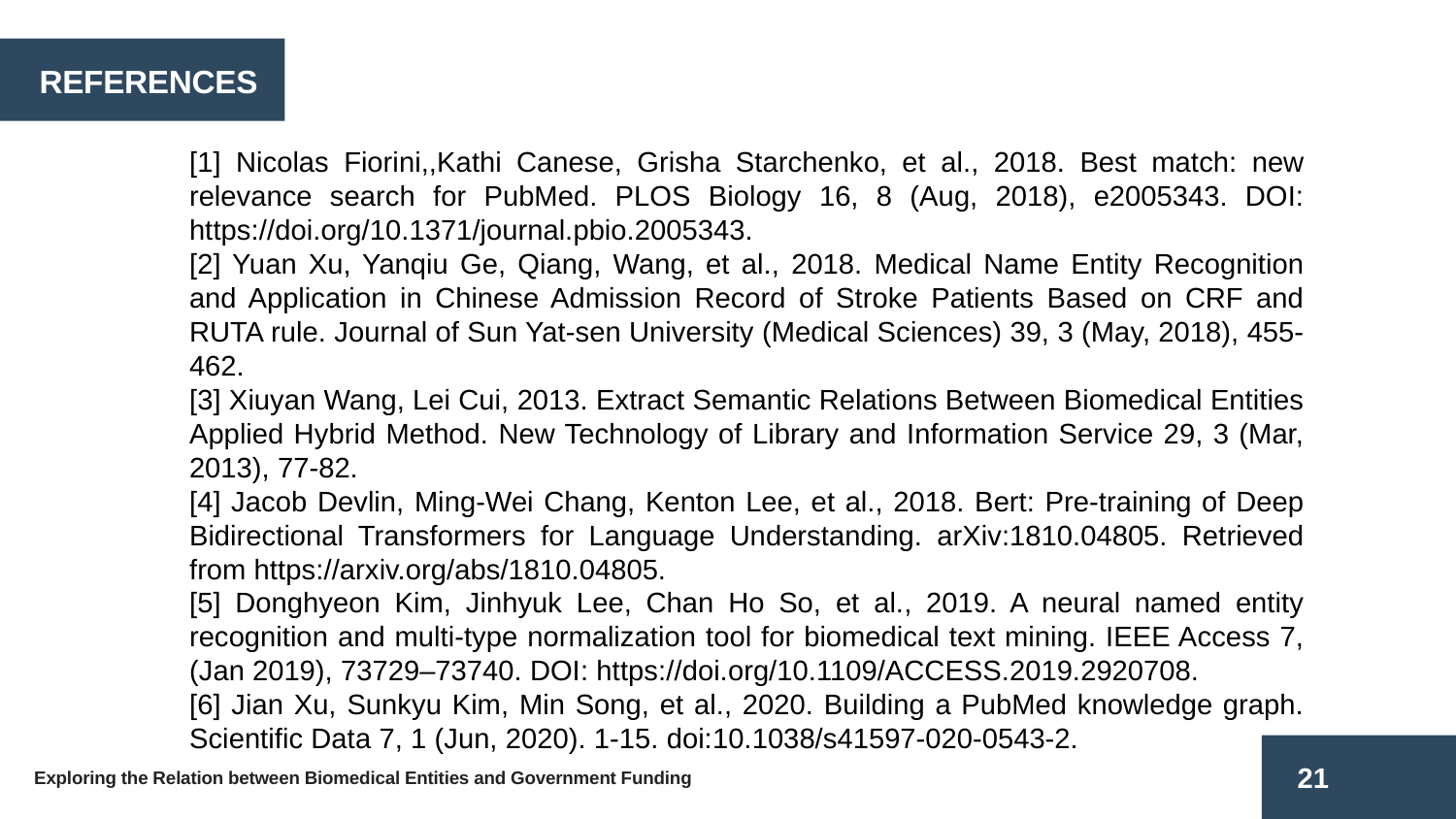

REFERENCES
[1] Nicolas Fiorini,,Kathi Canese, Grisha Starchenko, et al., 2018. Best match: new relevance search for PubMed. PLOS Biology 16, 8 (Aug, 2018), e2005343. DOI: https://doi.org/10.1371/journal.pbio.2005343.
[2] Yuan Xu, Yanqiu Ge, Qiang, Wang, et al., 2018. Medical Name Entity Recognition and Application in Chinese Admission Record of Stroke Patients Based on CRF and RUTA rule. Journal of Sun Yat-sen University (Medical Sciences) 39, 3 (May, 2018), 455-462.
[3] Xiuyan Wang, Lei Cui, 2013. Extract Semantic Relations Between Biomedical Entities Applied Hybrid Method. New Technology of Library and Information Service 29, 3 (Mar, 2013), 77-82.
[4] Jacob Devlin, Ming-Wei Chang, Kenton Lee, et al., 2018. Bert: Pre-training of Deep Bidirectional Transformers for Language Understanding. arXiv:1810.04805. Retrieved from https://arxiv.org/abs/1810.04805.
[5] Donghyeon Kim, Jinhyuk Lee, Chan Ho So, et al., 2019. A neural named entity recognition and multi-type normalization tool for biomedical text mining. IEEE Access 7, (Jan 2019), 73729–73740. DOI: https://doi.org/10.1109/ACCESS.2019.2920708.
[6] Jian Xu, Sunkyu Kim, Min Song, et al., 2020. Building a PubMed knowledge graph. Scientific Data 7, 1 (Jun, 2020). 1-15. doi:10.1038/s41597-020-0543-2.

21
Exploring the Relation between Biomedical Entities and Government Funding